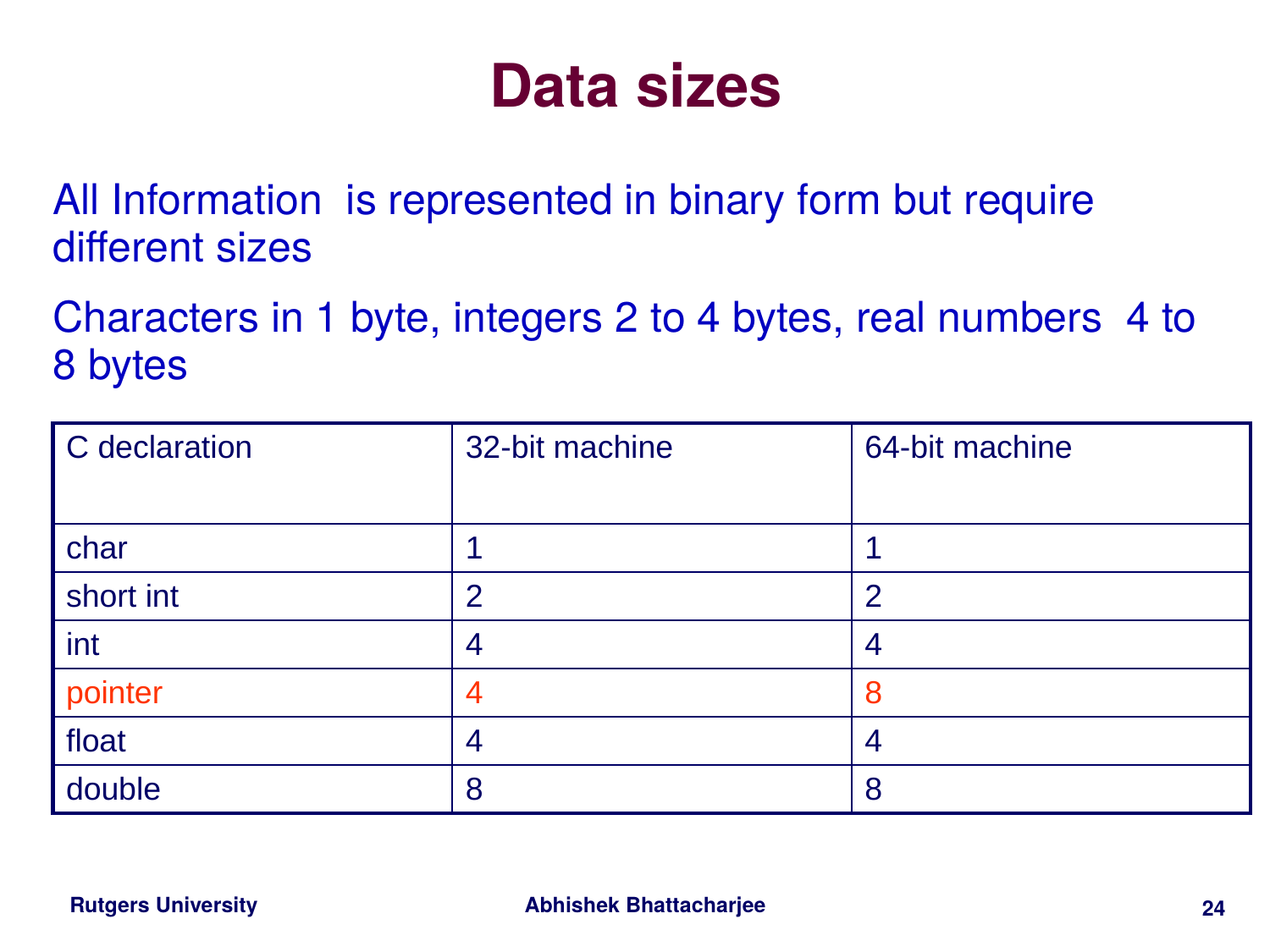

# Data sizes
All Information  is represented in binary form but require  different sizes
Characters in 1 byte, integers 2 to 4 bytes, real numbers  4 to 8 bytes

| C declaration | 32-bit machine | 64-bit machine |
| --- | --- | --- |
| char | 1 | 1 |
| short int | 2 | 2 |
| int | 4 | 4 |
| pointer | 4 | 8 |
| float | 4 | 4 |
| double | 8 | 8 |